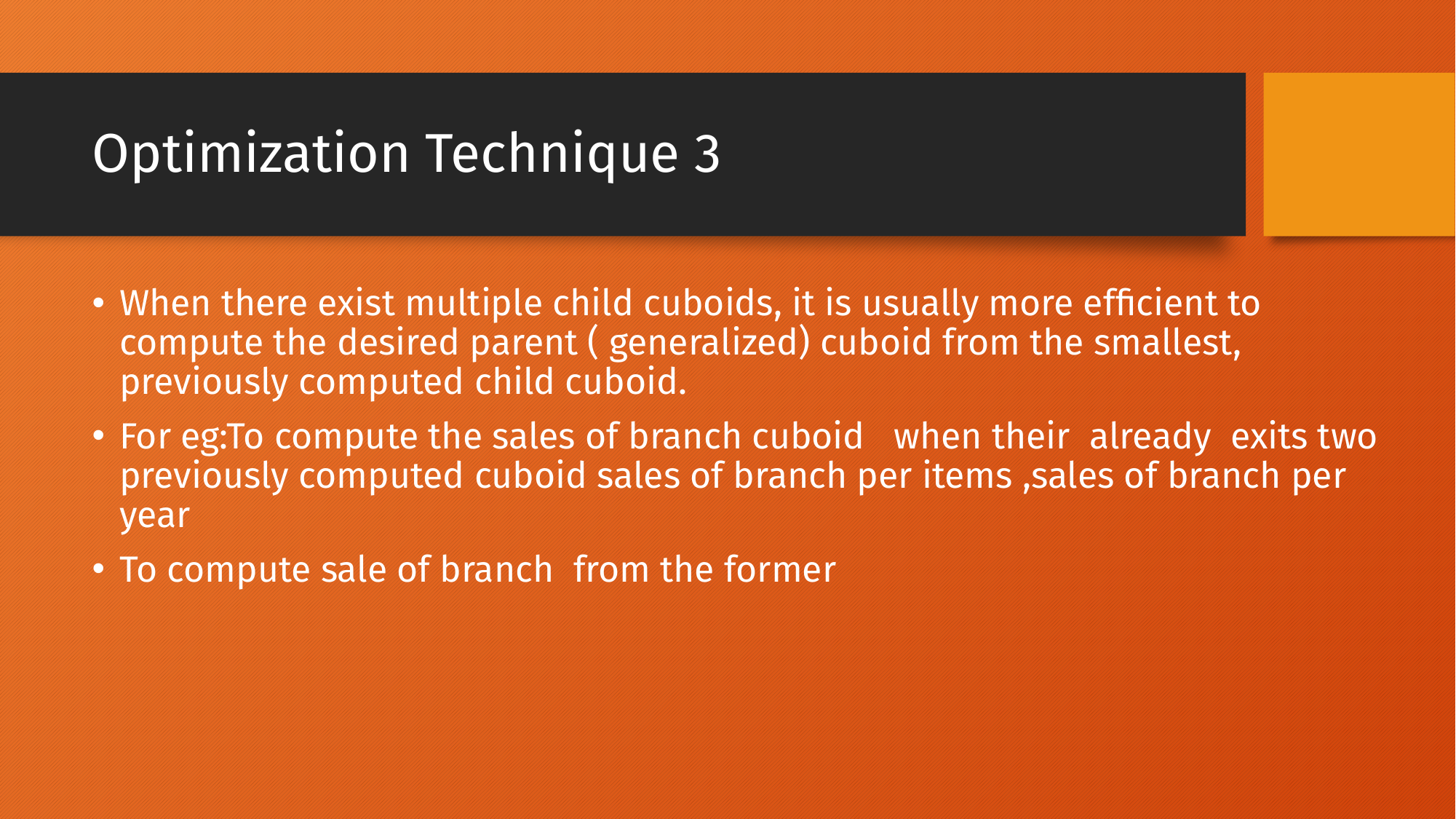

# Optimization Technique 3
When there exist multiple child cuboids, it is usually more efficient to compute the desired parent ( generalized) cuboid from the smallest, previously computed child cuboid.
For eg:To compute the sales of branch cuboid   when their  already  exits two   previously computed cuboid sales of branch per items ,sales of branch per year
To compute sale of branch  from the former